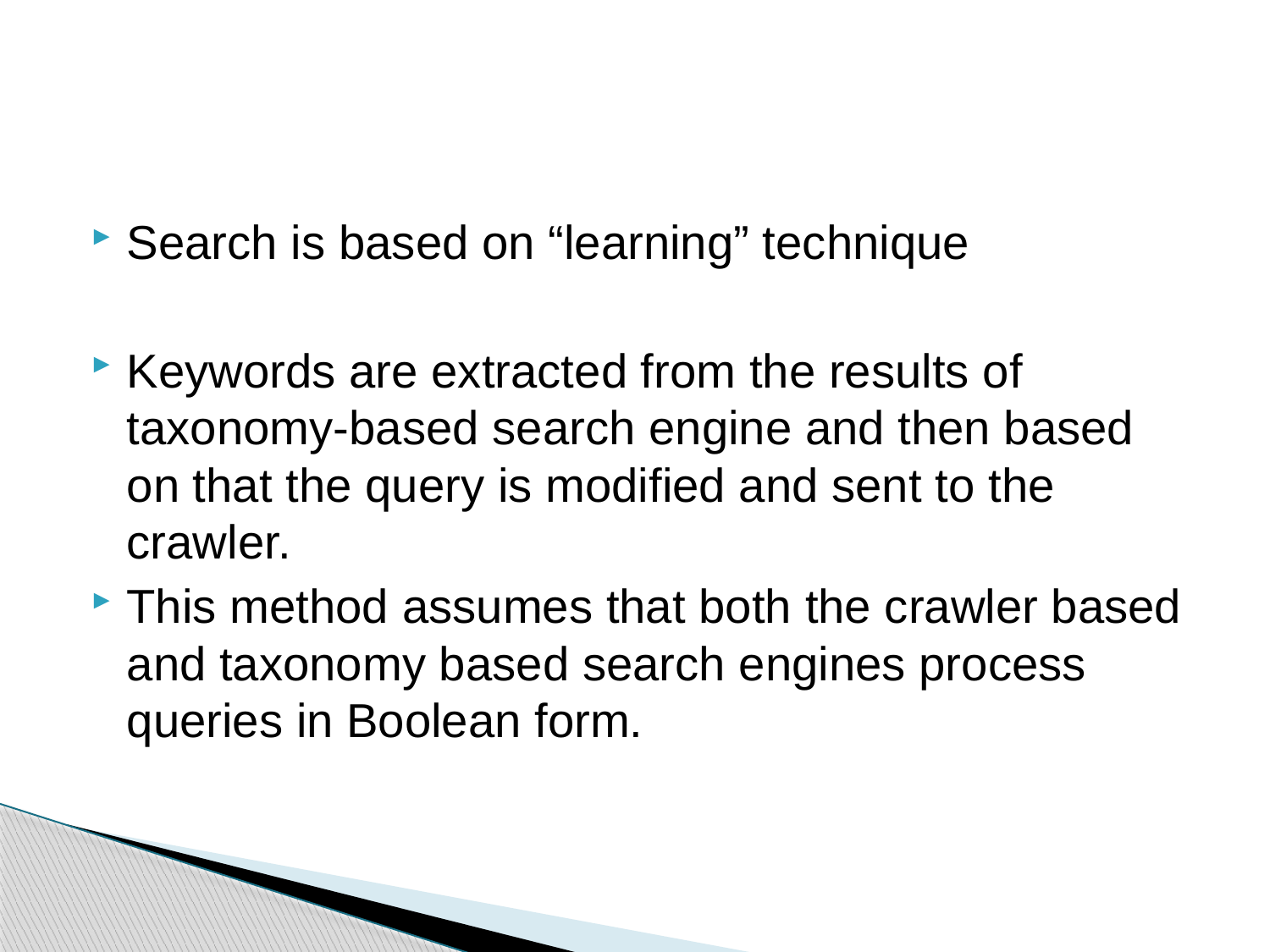

#
Search is based on “learning” technique

Keywords are extracted from the results of taxonomy-based search engine and then based on that the query is modified and sent to the crawler.
This method assumes that both the crawler based and taxonomy based search engines process queries in Boolean form.